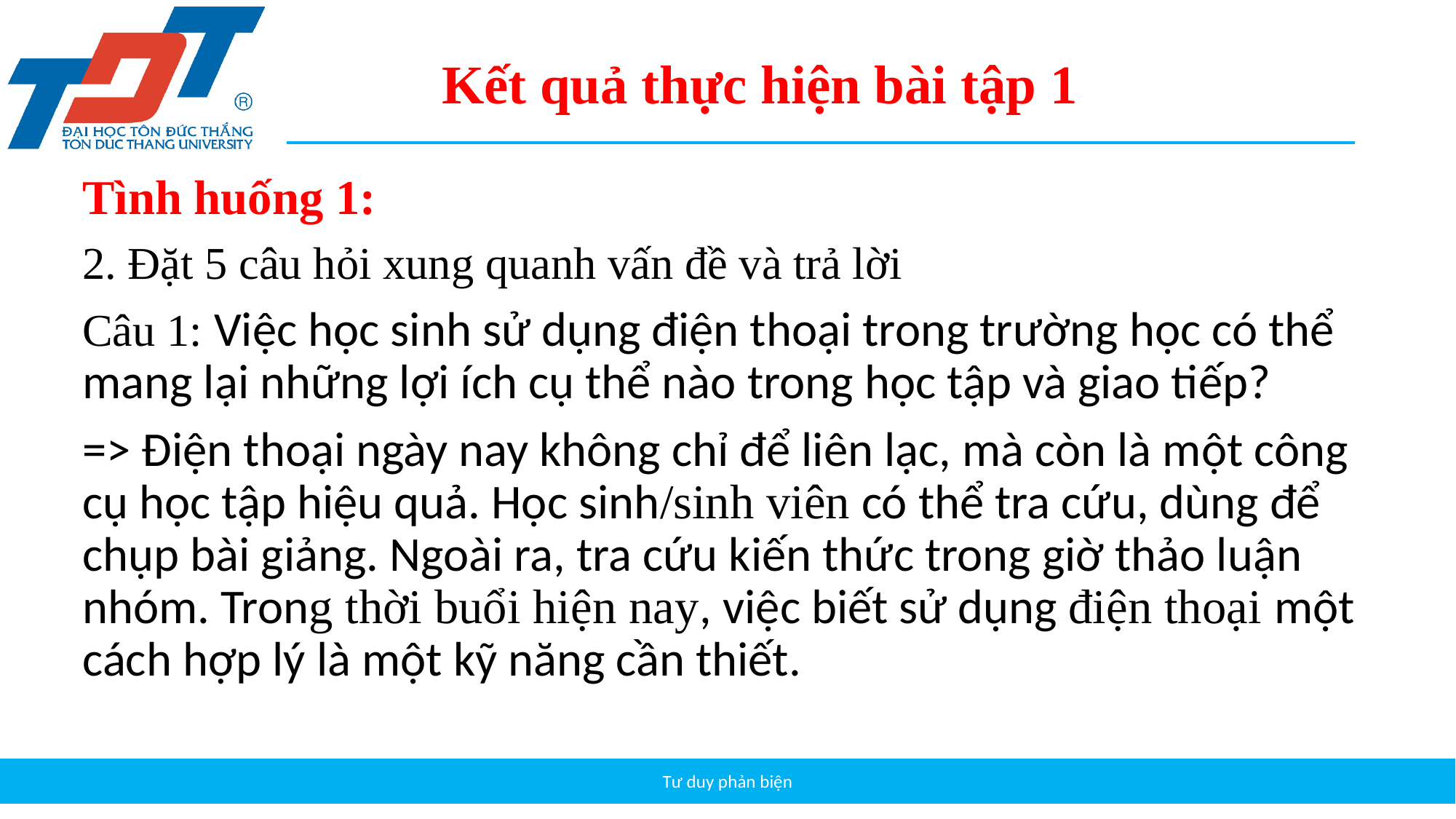

Kết quả thực hiện bài tập 1
Tình huống 1:
2. Đặt 5 câu hỏi xung quanh vấn đề và trả lời
Câu 1: Việc học sinh sử dụng điện thoại trong trường học có thể mang lại những lợi ích cụ thể nào trong học tập và giao tiếp?
=> Điện thoại ngày nay không chỉ để liên lạc, mà còn là một công cụ học tập hiệu quả. Học sinh/sinh viên có thể tra cứu, dùng để chụp bài giảng. Ngoài ra, tra cứu kiến thức trong giờ thảo luận nhóm. Trong thời buổi hiện nay, việc biết sử dụng điện thoại một cách hợp lý là một kỹ năng cần thiết.

Tư duy phản biện